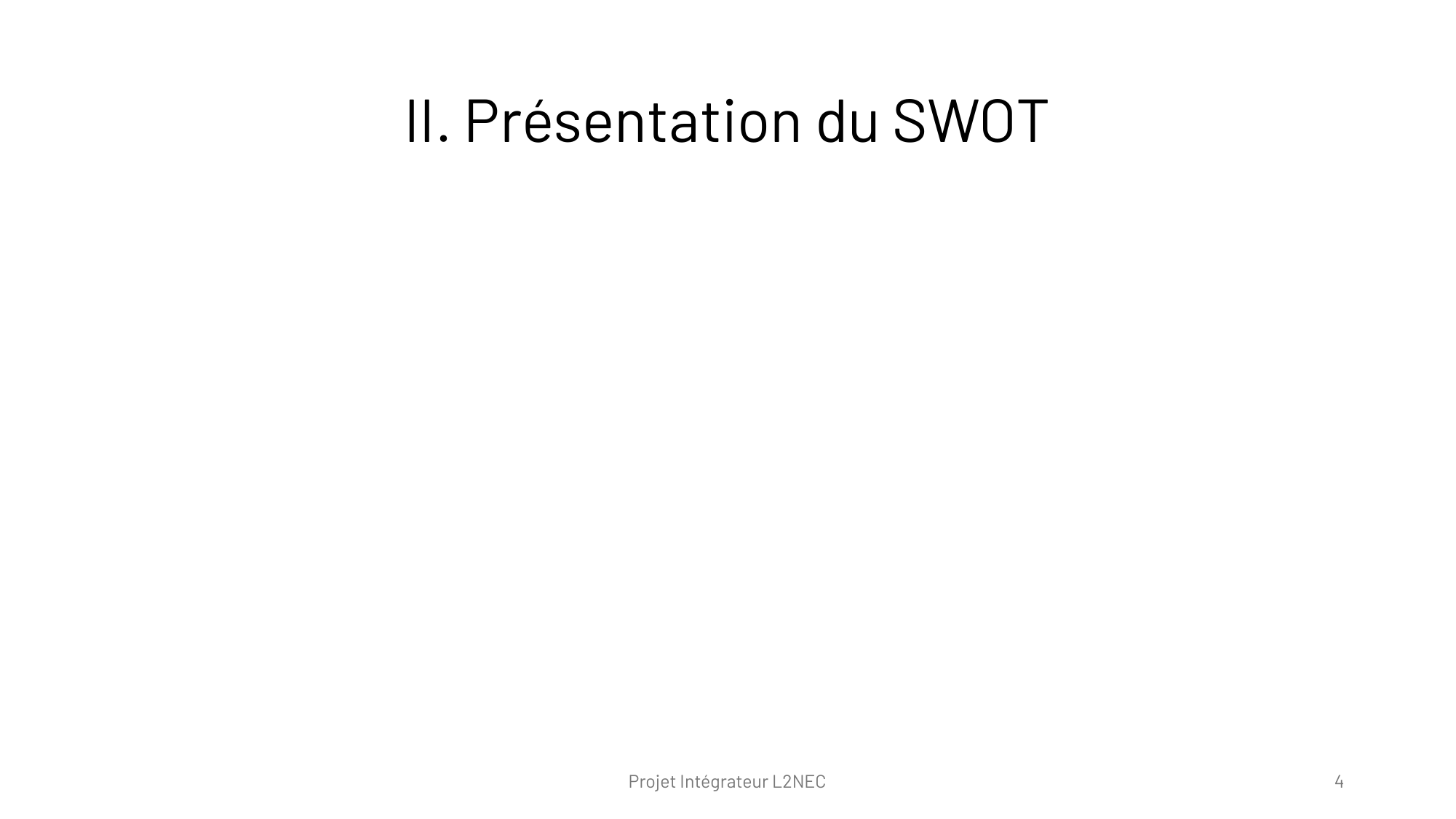

# II. Présentation du SWOT

Projet Intégrateur L2NEC
4